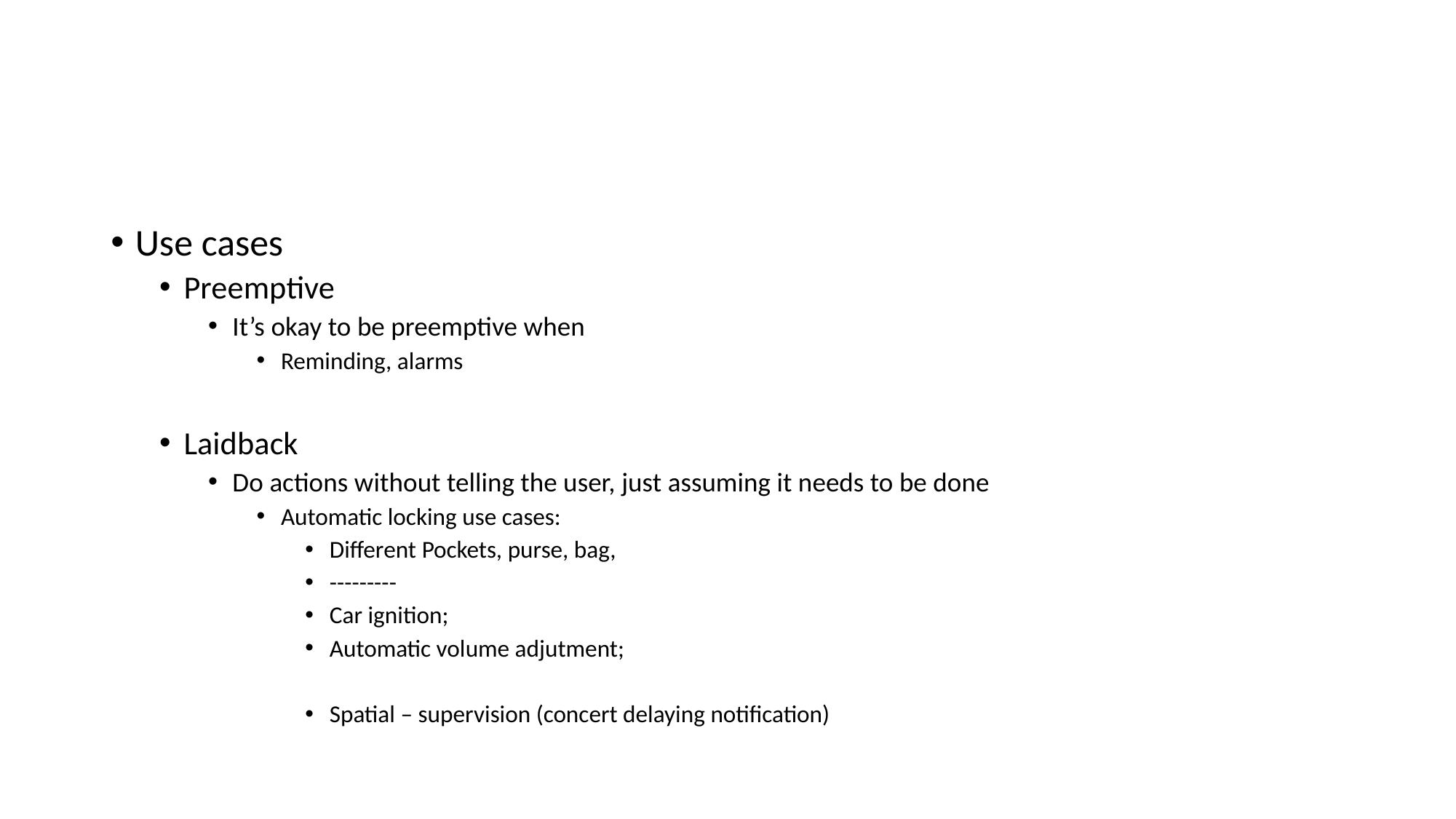

#
Use cases
Preemptive
It’s okay to be preemptive when
Reminding, alarms

Laidback
Do actions without telling the user, just assuming it needs to be done
Automatic locking use cases:
Different Pockets, purse, bag,
---------
Car ignition;
Automatic volume adjutment;

Spatial – supervision (concert delaying notification)